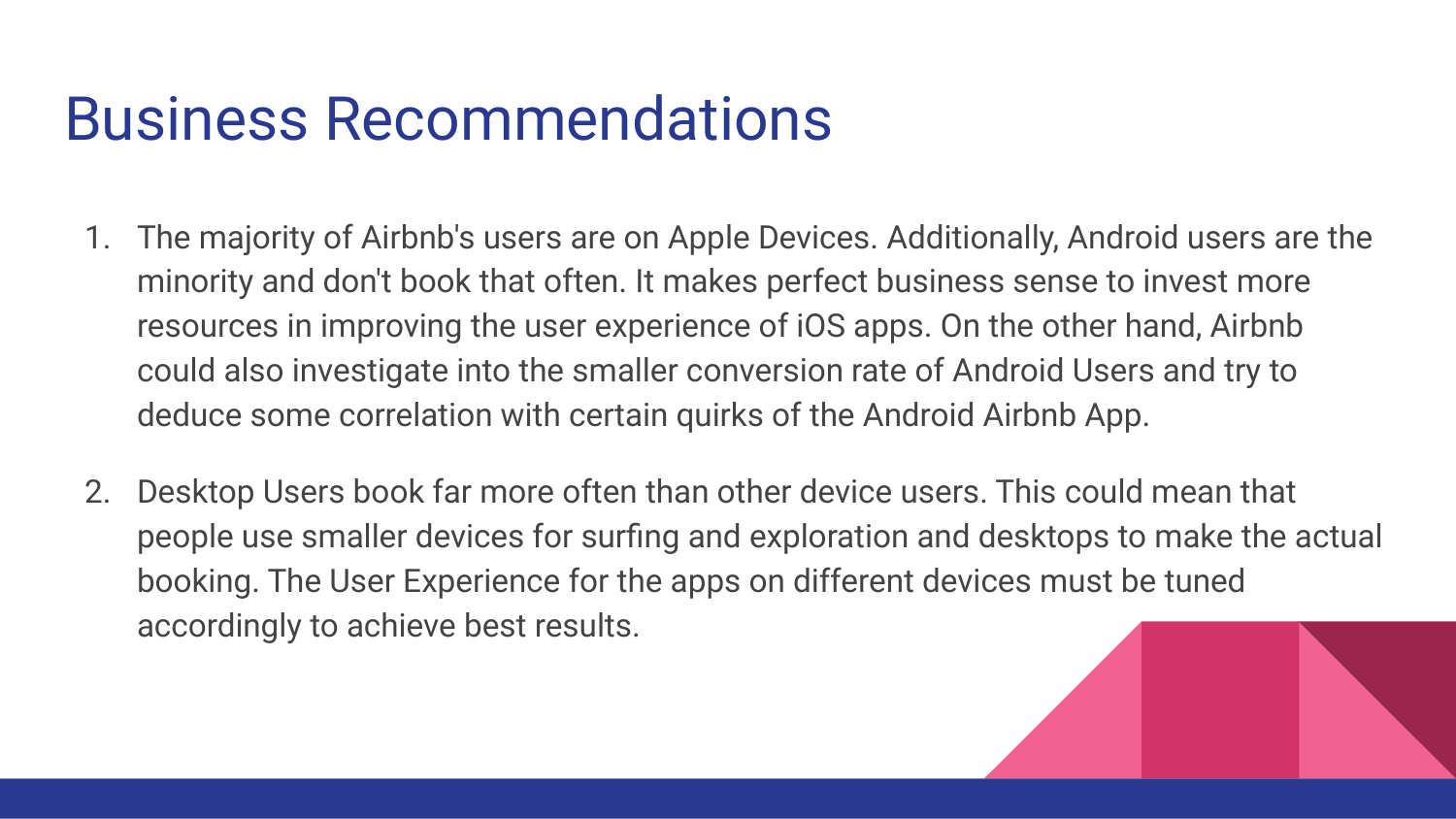

# Business Recommendations
The majority of Airbnb's users are on Apple Devices. Additionally, Android users are the minority and don't book that often. It makes perfect business sense to invest more resources in improving the user experience of iOS apps. On the other hand, Airbnb could also investigate into the smaller conversion rate of Android Users and try to deduce some correlation with certain quirks of the Android Airbnb App.
Desktop Users book far more often than other device users. This could mean that people use smaller devices for surfing and exploration and desktops to make the actual booking. The User Experience for the apps on different devices must be tuned accordingly to achieve best results.